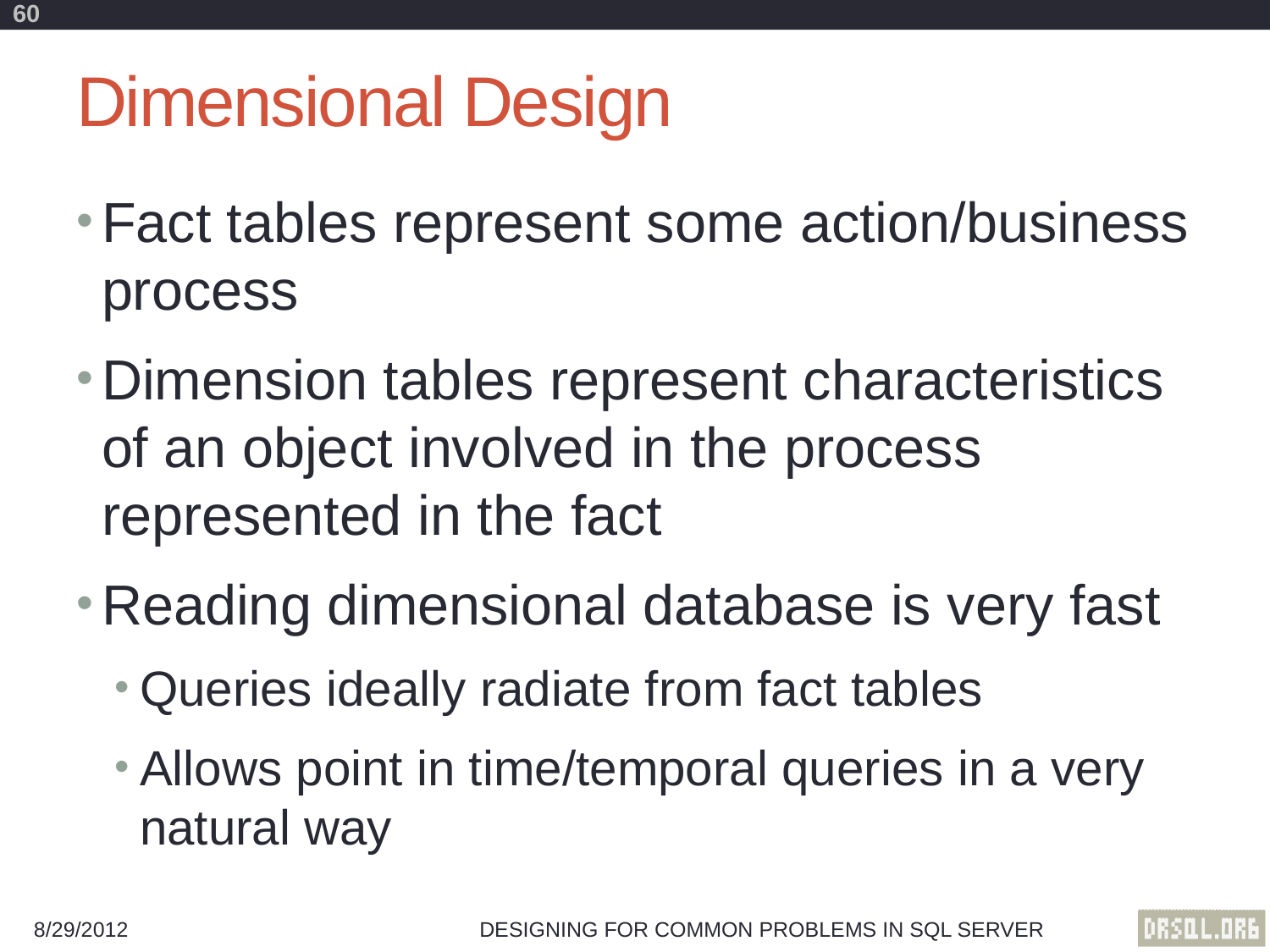

60
# Dimensional Design
Fact tables represent some action/business process
Dimension tables represent characteristics of an object involved in the process represented in the fact
Reading dimensional database is very fast
Queries ideally radiate from fact tables
Allows point in time/temporal queries in a very natural way

Designing for Common Problems in SQL Server
8/29/2012